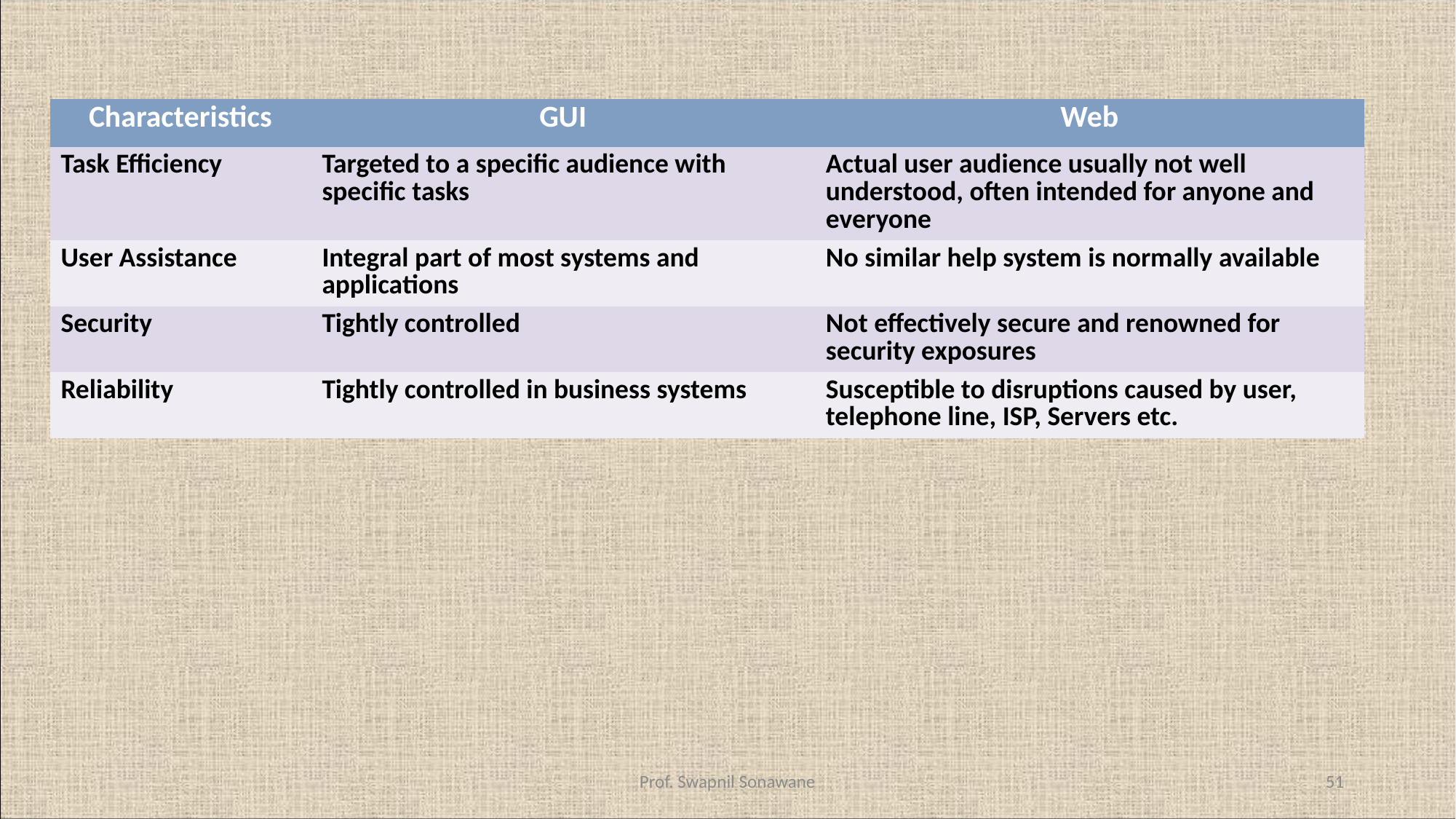

#
| Characteristics | GUI | Web |
| --- | --- | --- |
| Task Efficiency | Targeted to a specific audience with specific tasks | Actual user audience usually not well understood, often intended for anyone and everyone |
| User Assistance | Integral part of most systems and applications | No similar help system is normally available |
| Security | Tightly controlled | Not effectively secure and renowned for security exposures |
| Reliability | Tightly controlled in business systems | Susceptible to disruptions caused by user, telephone line, ISP, Servers etc. |

Prof. Swapnil Sonawane
51